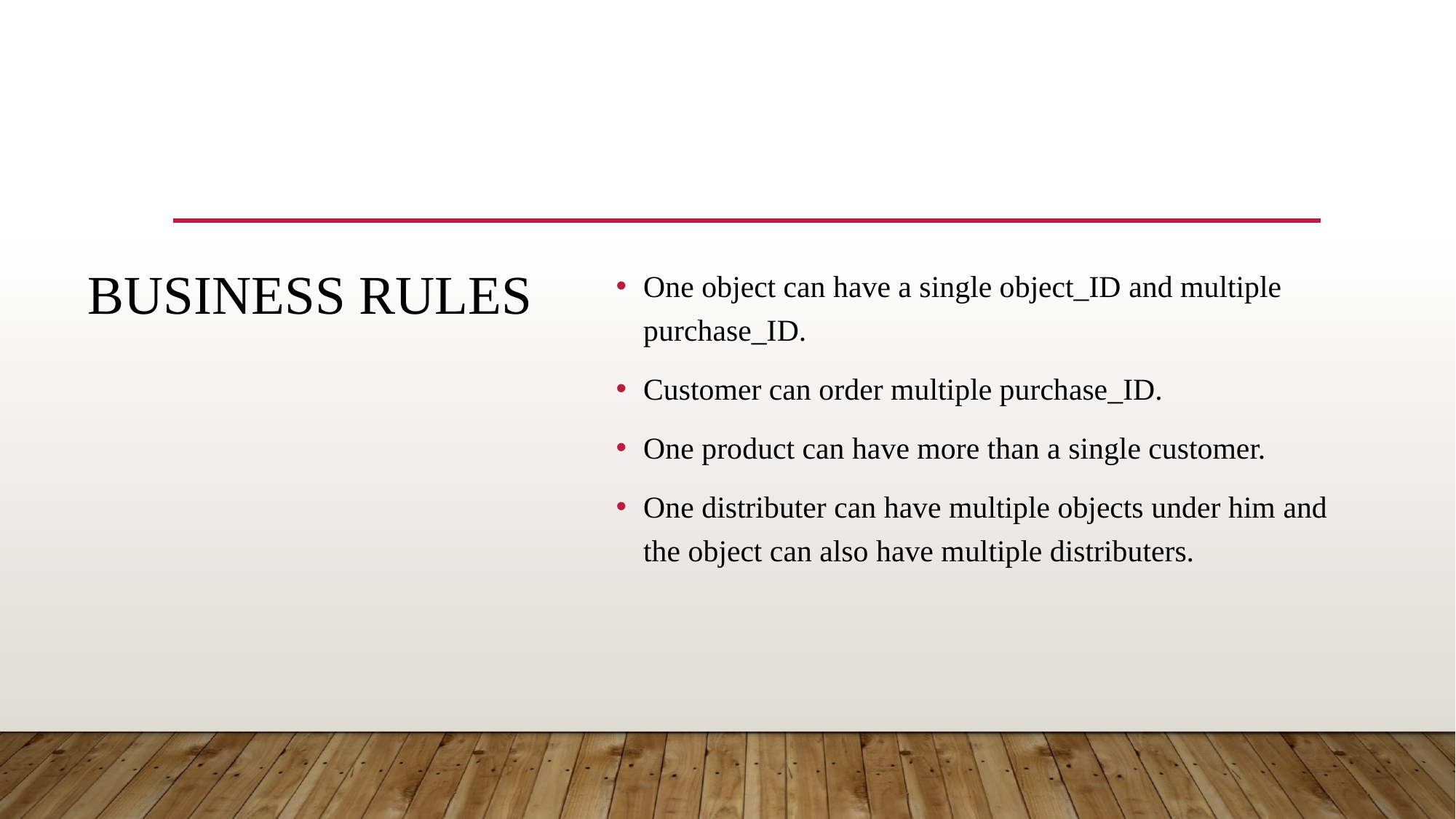

One object can have a single object_ID and multiple purchase_ID.
Customer can order multiple purchase_ID.
One product can have more than a single customer.
One distributer can have multiple objects under him and the object can also have multiple distributers.

# Business Rules